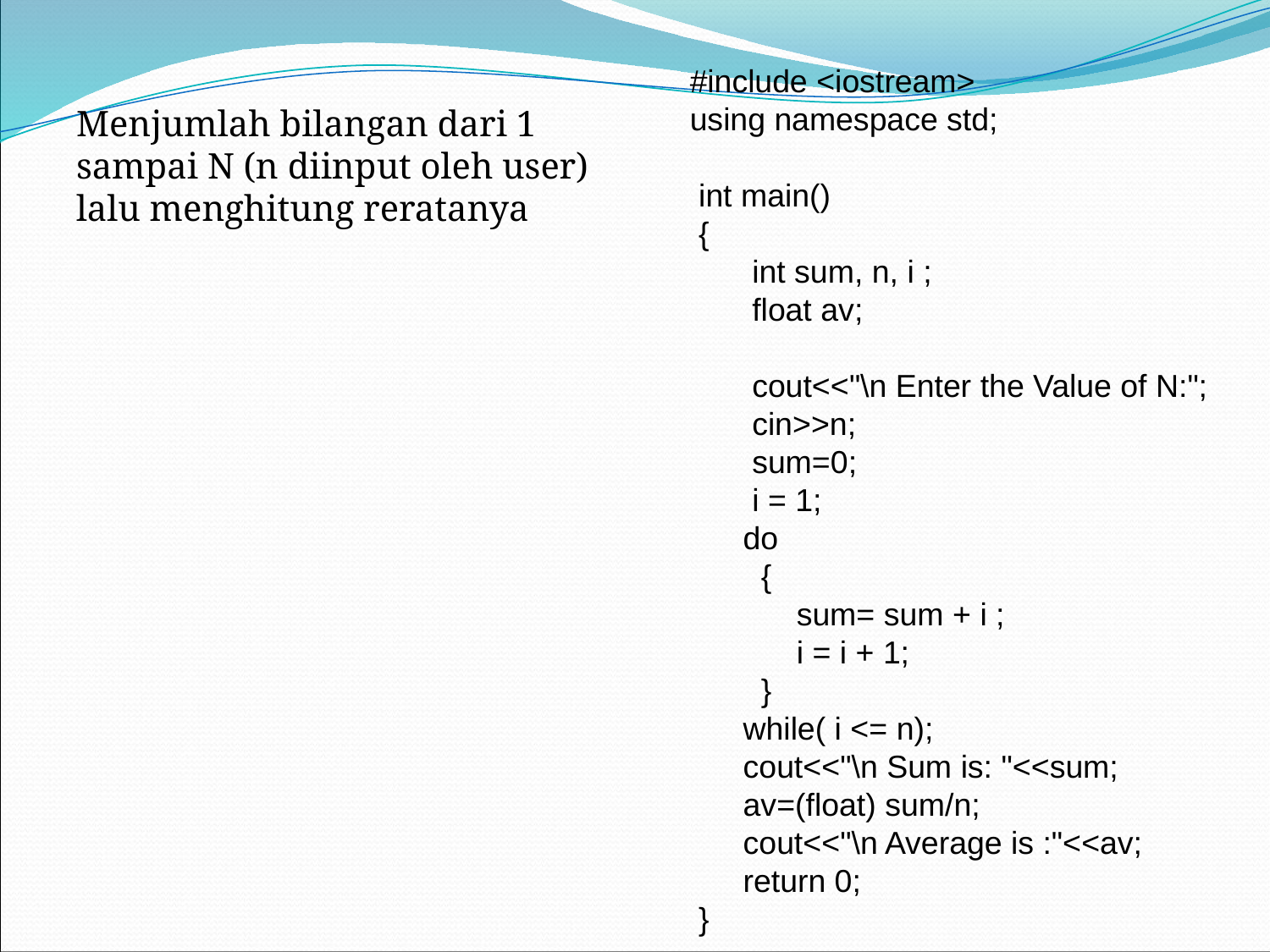

#include <iostream>
using namespace std;

 int main()
 {
       int sum, n, i ;
       float av;

       cout<<"\n Enter the Value of N:";
       cin>>n;
       sum=0;
       i = 1;
      do
        {
            sum= sum + i ;
            i = i + 1;
        }
      while( i <= n);
      cout<<"\n Sum is: "<<sum;
      av=(float) sum/n;
      cout<<"\n Average is :"<<av;
      return 0;
 }
Menjumlah bilangan dari 1 sampai N (n diinput oleh user) lalu menghitung reratanya